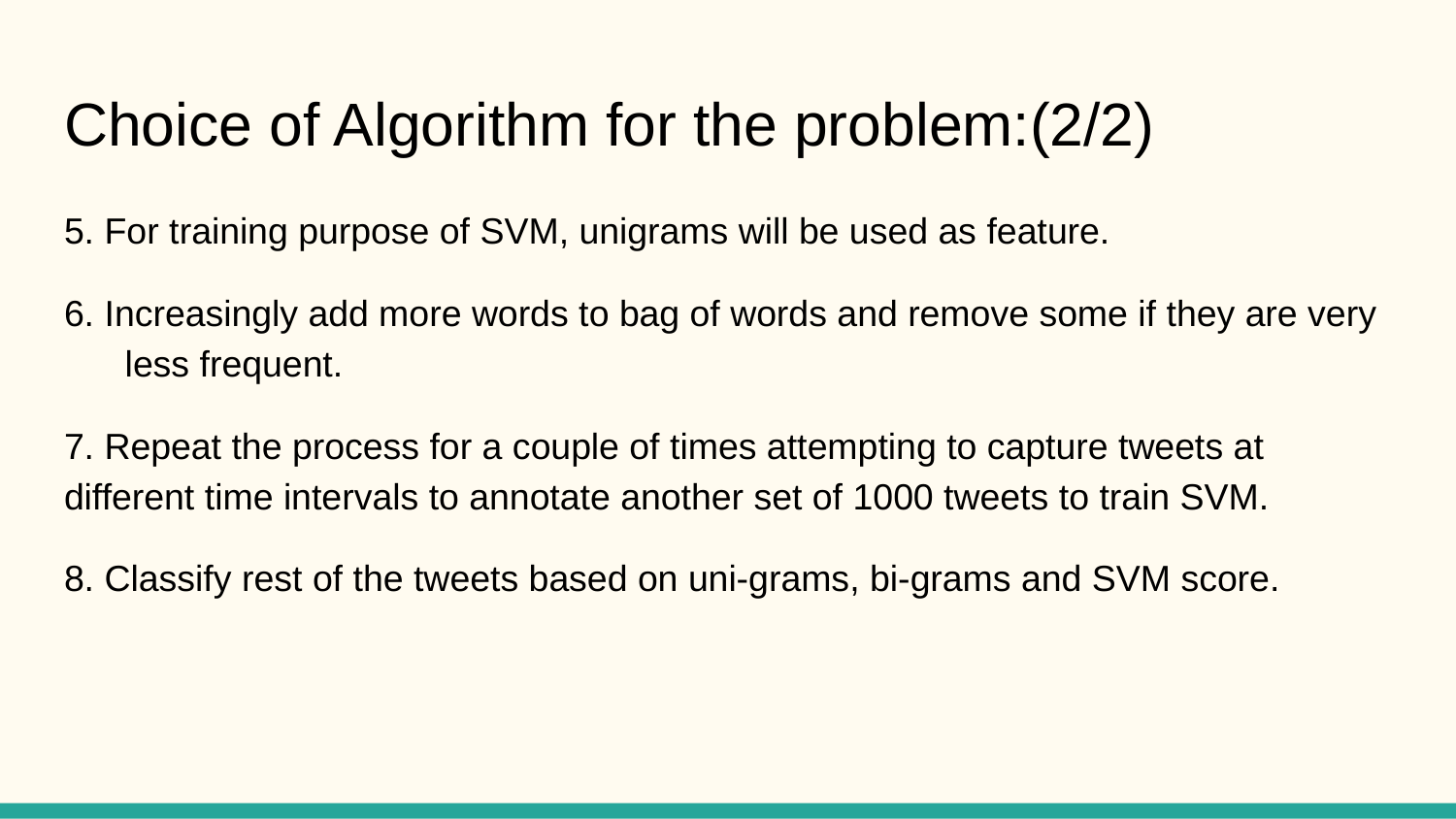

# Choice of Algorithm for the problem:(2/2)
5. For training purpose of SVM, unigrams will be used as feature.
6. Increasingly add more words to bag of words and remove some if they are very        less frequent.
7. Repeat the process for a couple of times attempting to capture tweets at different time intervals to annotate another set of 1000 tweets to train SVM.
8. Classify rest of the tweets based on uni-grams, bi-grams and SVM score.